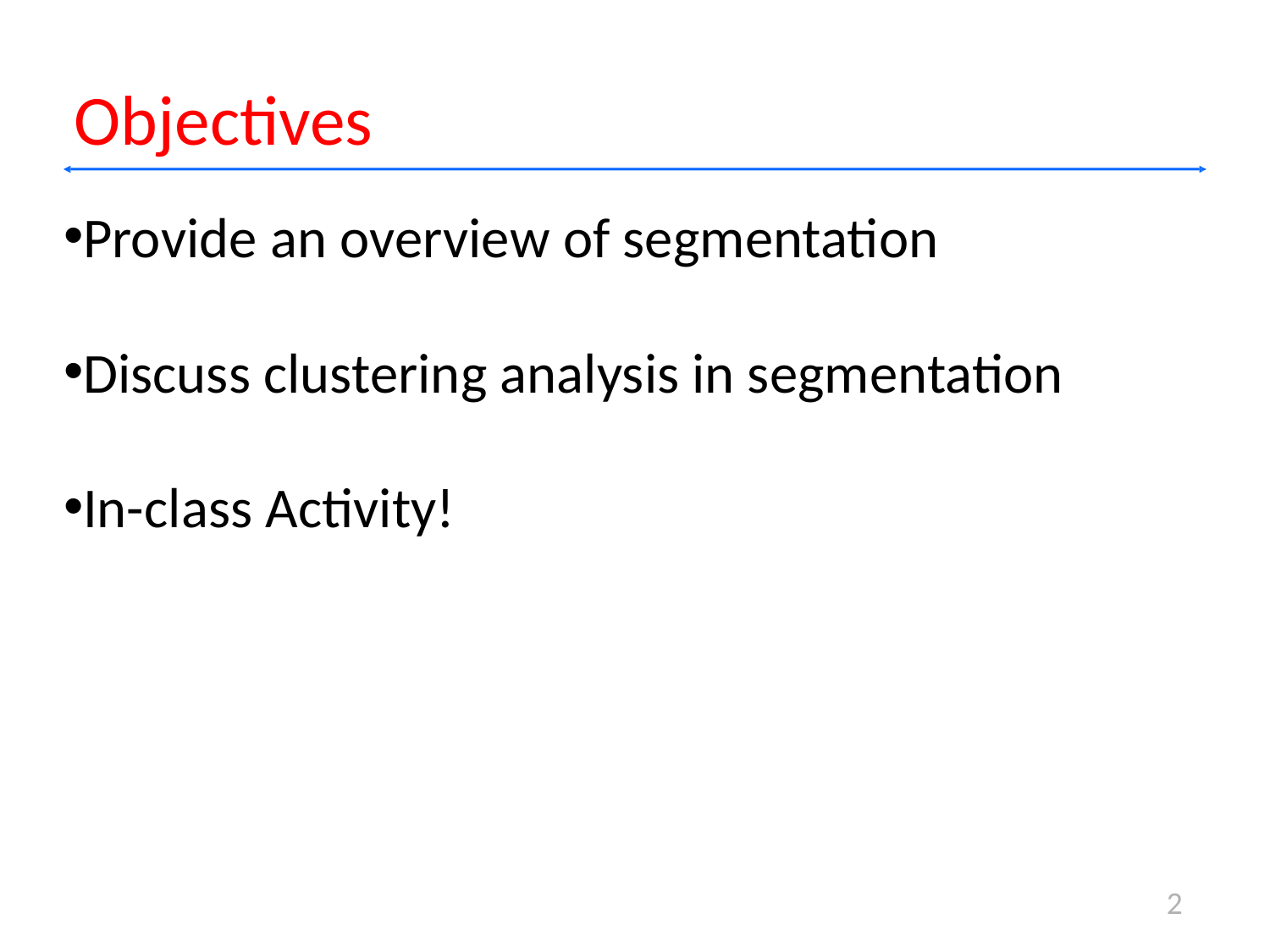

# Objectives
Provide an overview of segmentation

Discuss clustering analysis in segmentation

In-class Activity!
2